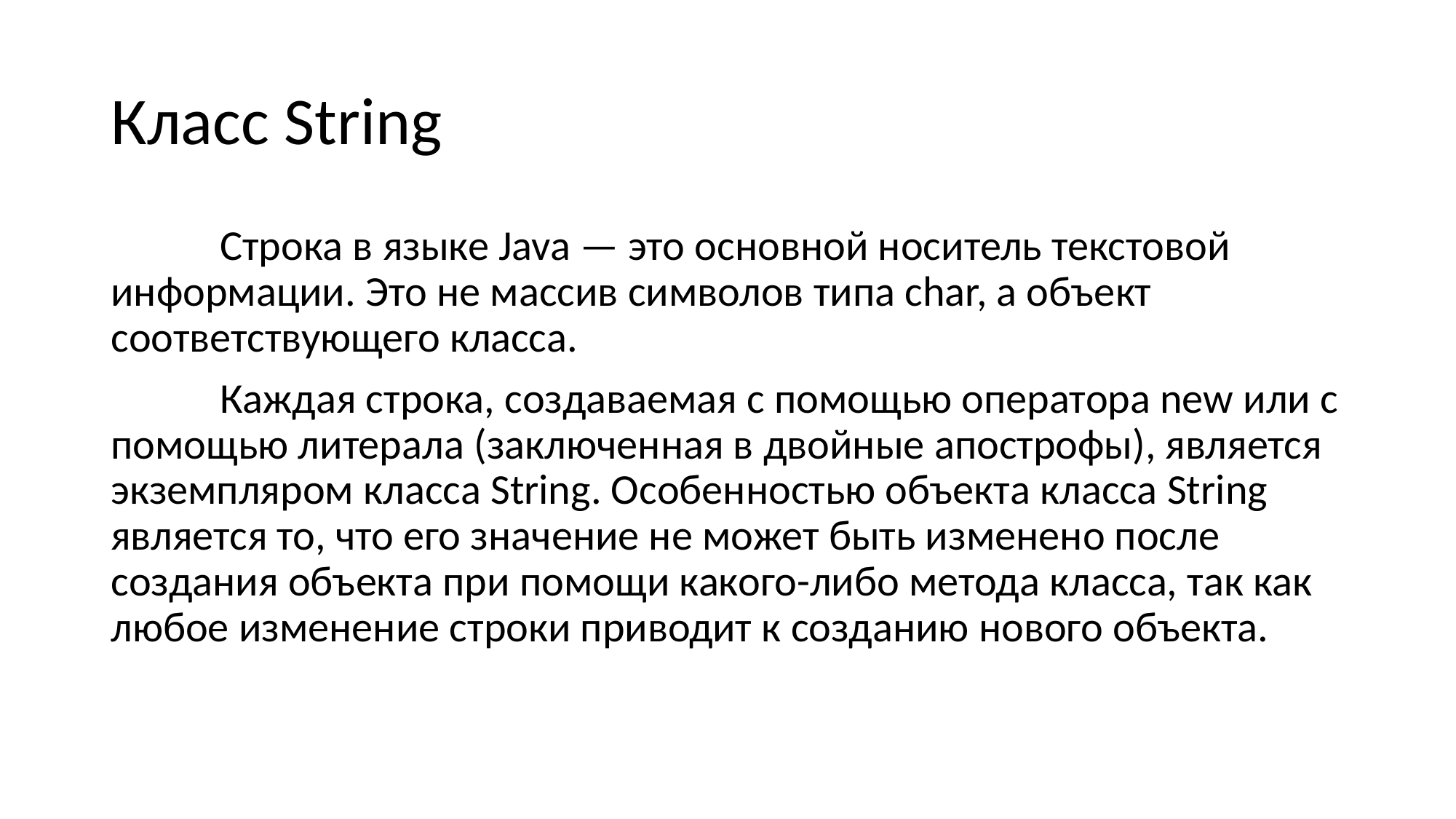

# Класс String
	Строка в языке Java — это основной носитель текстовой информации. Это не массив символов типа char, а объект соответствующего класса.
	Каждая строка, создаваемая с помощью оператора new или с помощью литерала (заключенная в двойные апострофы), является экземпляром класса String. Особенностью объекта класса String является то, что его значение не может быть изменено после создания объекта при помощи какого-либо метода класса, так как любое изменение строки приводит к созданию нового объекта.